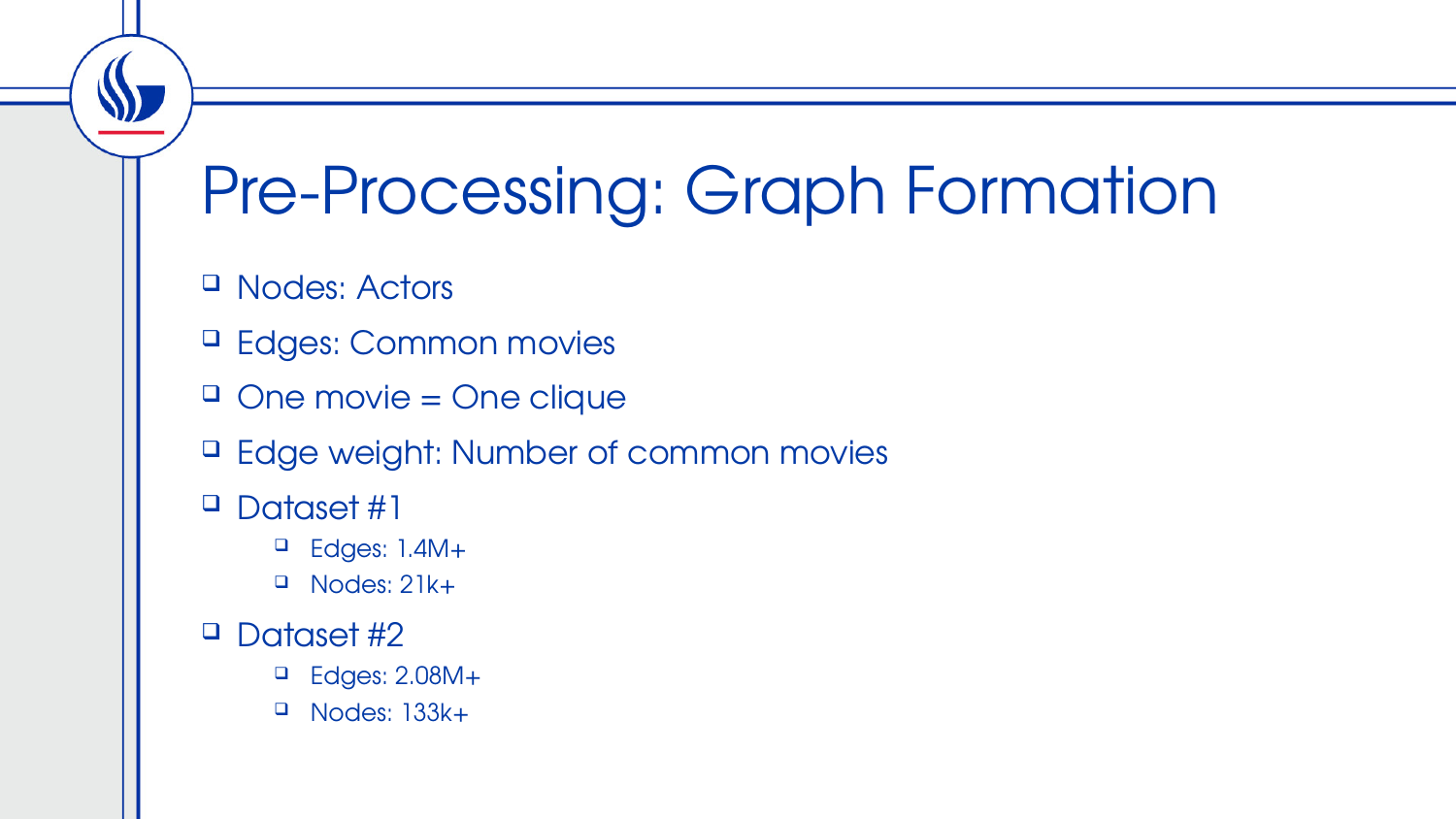

# Pre-Processing: Graph Formation
Nodes: Actors
Edges: Common movies
One movie = One clique
Edge weight: Number of common movies
Dataset #1
Edges: 1.4M+
Nodes: 21k+
Dataset #2
Edges: 2.08M+
Nodes: 133k+